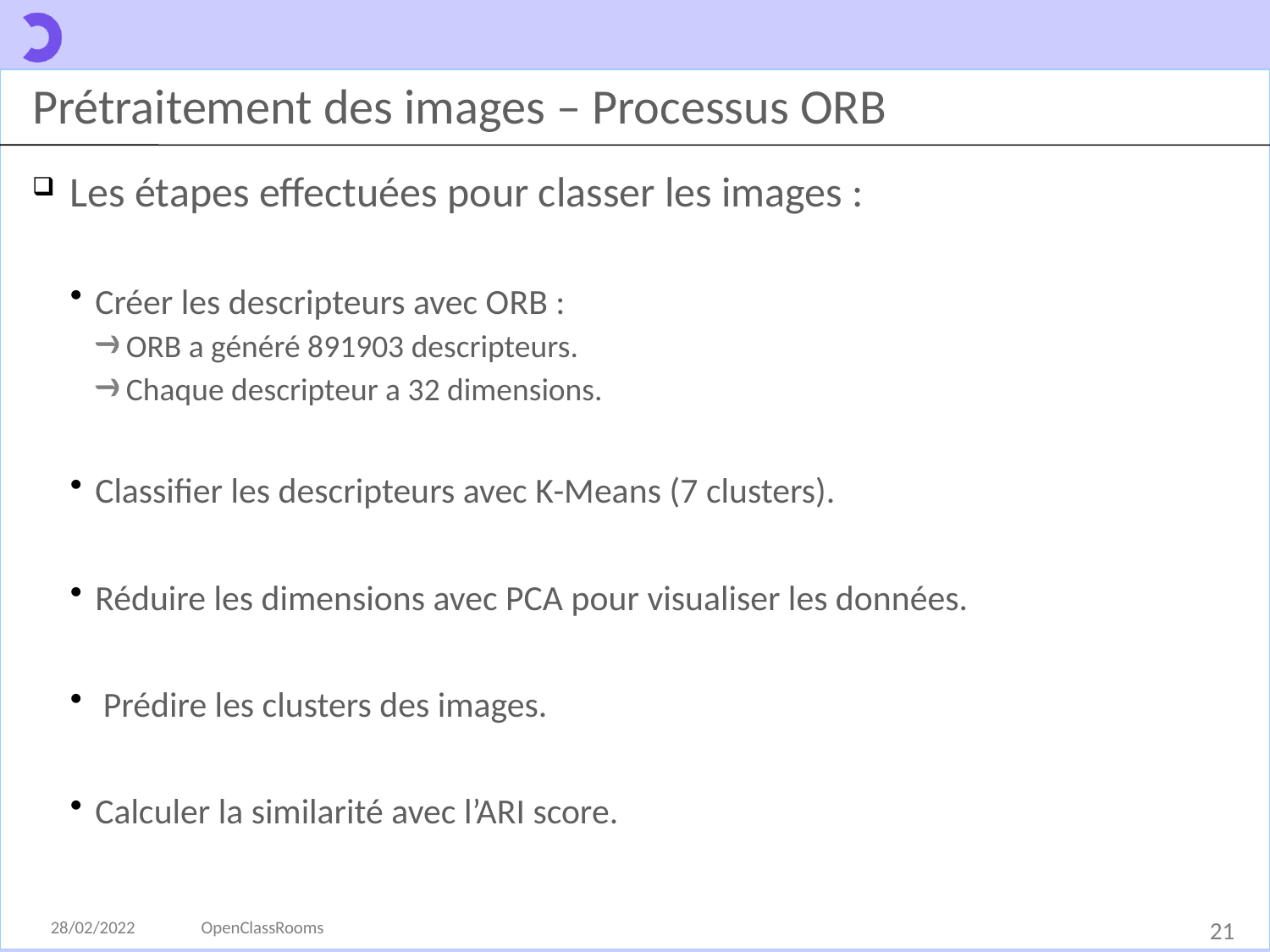

# Prétraitement des images – Processus ORB
Les étapes effectuées pour classer les images :

Créer les descripteurs avec ORB :
ORB a généré 891903 descripteurs.
Chaque descripteur a 32 dimensions.

Classifier les descripteurs avec K-Means (7 clusters).

Réduire les dimensions avec PCA pour visualiser les données.

 Prédire les clusters des images.

Calculer la similarité avec l’ARI score.
28/02/2022
OpenClassRooms
21